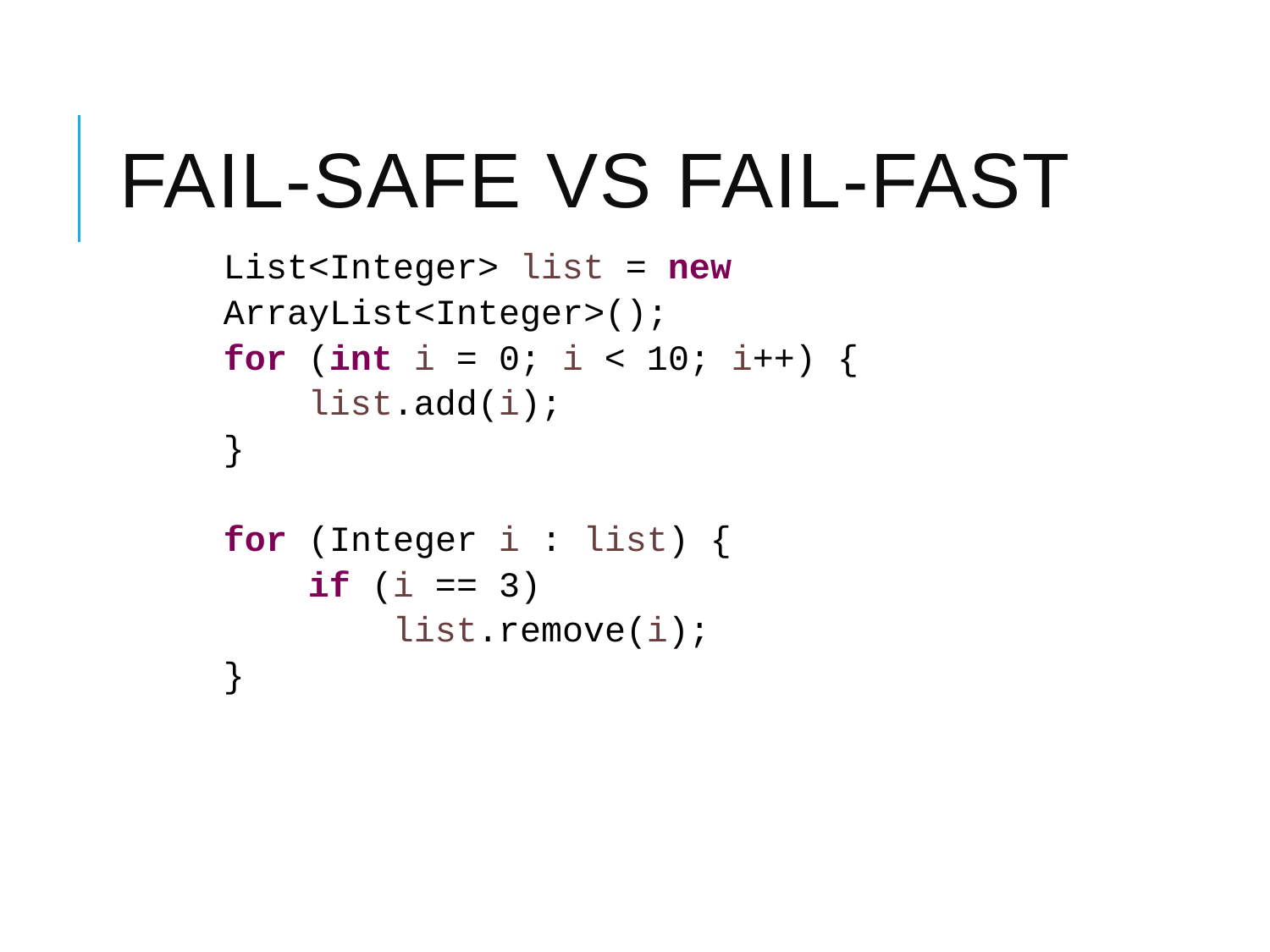

# Fail-Safe vs Fail-Fast
List<Integer> list = new ArrayList<Integer>();
for (int i = 0; i < 10; i++) {
    list.add(i);
}

for (Integer i : list) {
    if (i == 3)
        list.remove(i);
}